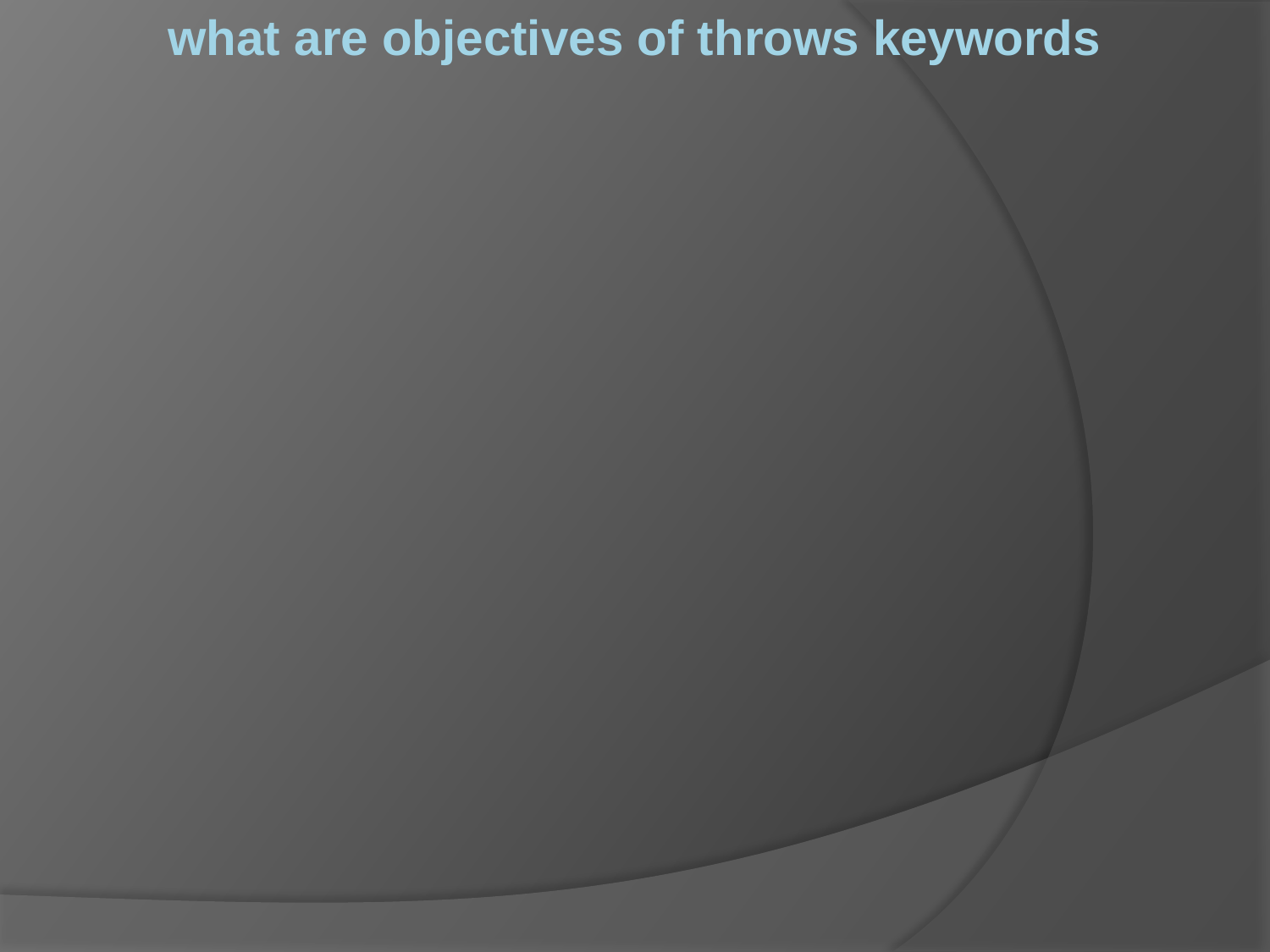

# what are objectives of throws keywords